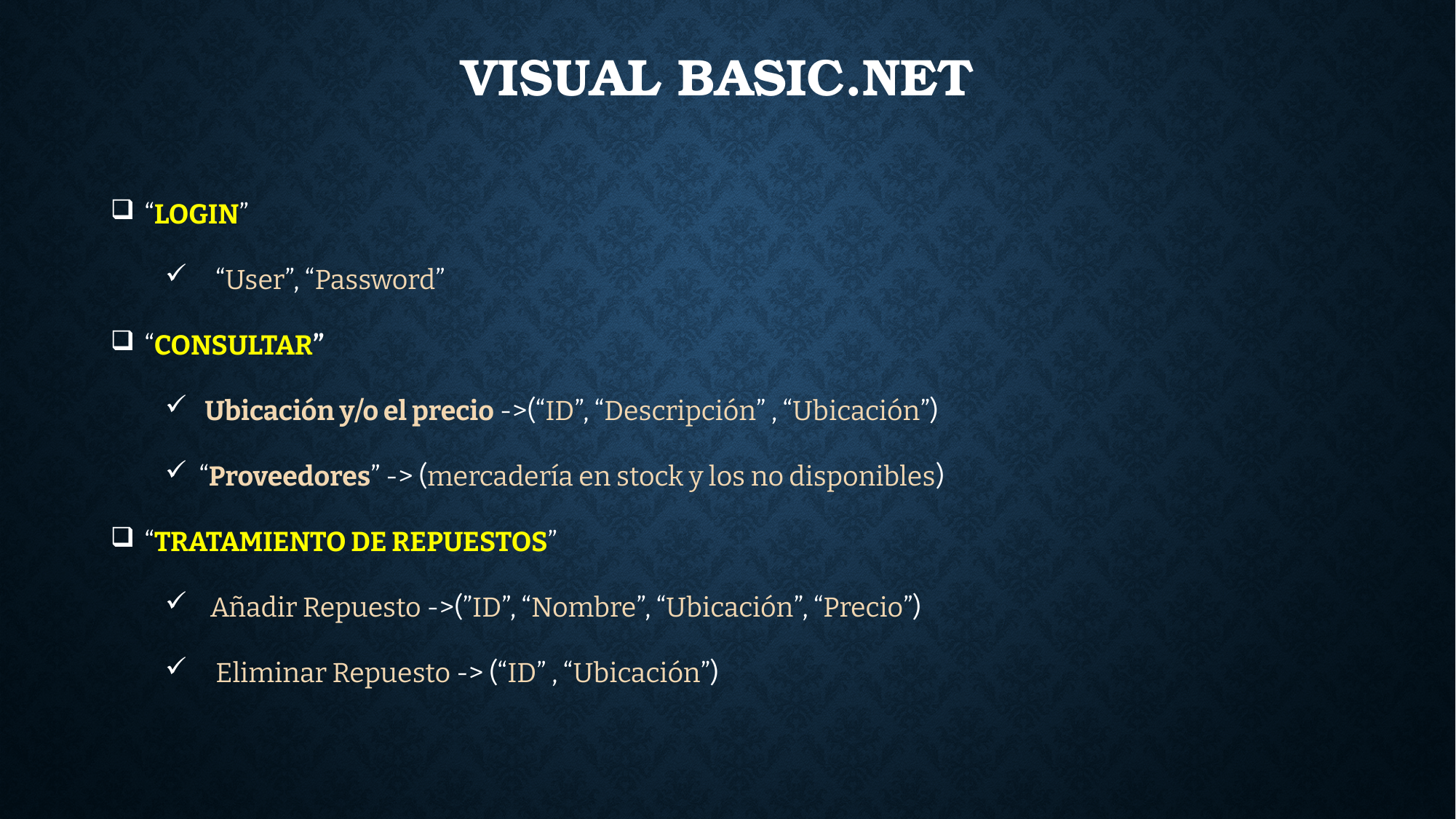

# Visual basic.net
“LOGIN”
   “User”, “Password”
“CONSULTAR”
 Ubicación y/o el precio ->(“ID”, “Descripción” , “Ubicación”)
“Proveedores” -> (mercadería en stock y los no disponibles)
“TRATAMIENTO DE REPUESTOS”
  Añadir Repuesto ->(”ID”, “Nombre”, “Ubicación”, “Precio”)
   Eliminar Repuesto -> (“ID” , “Ubicación”)